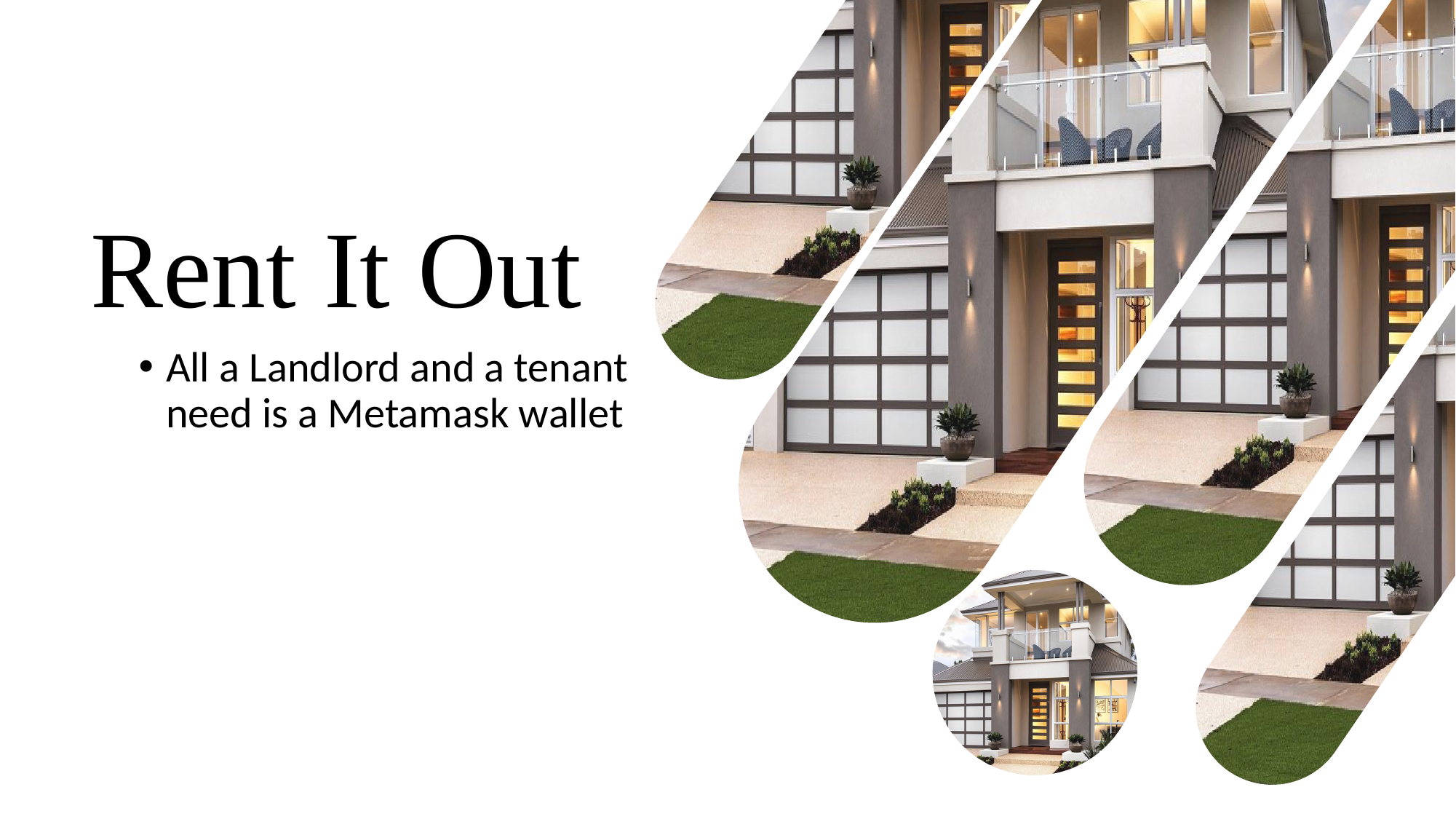

Rent It Out
All a Landlord and a tenant need is a Metamask wallet